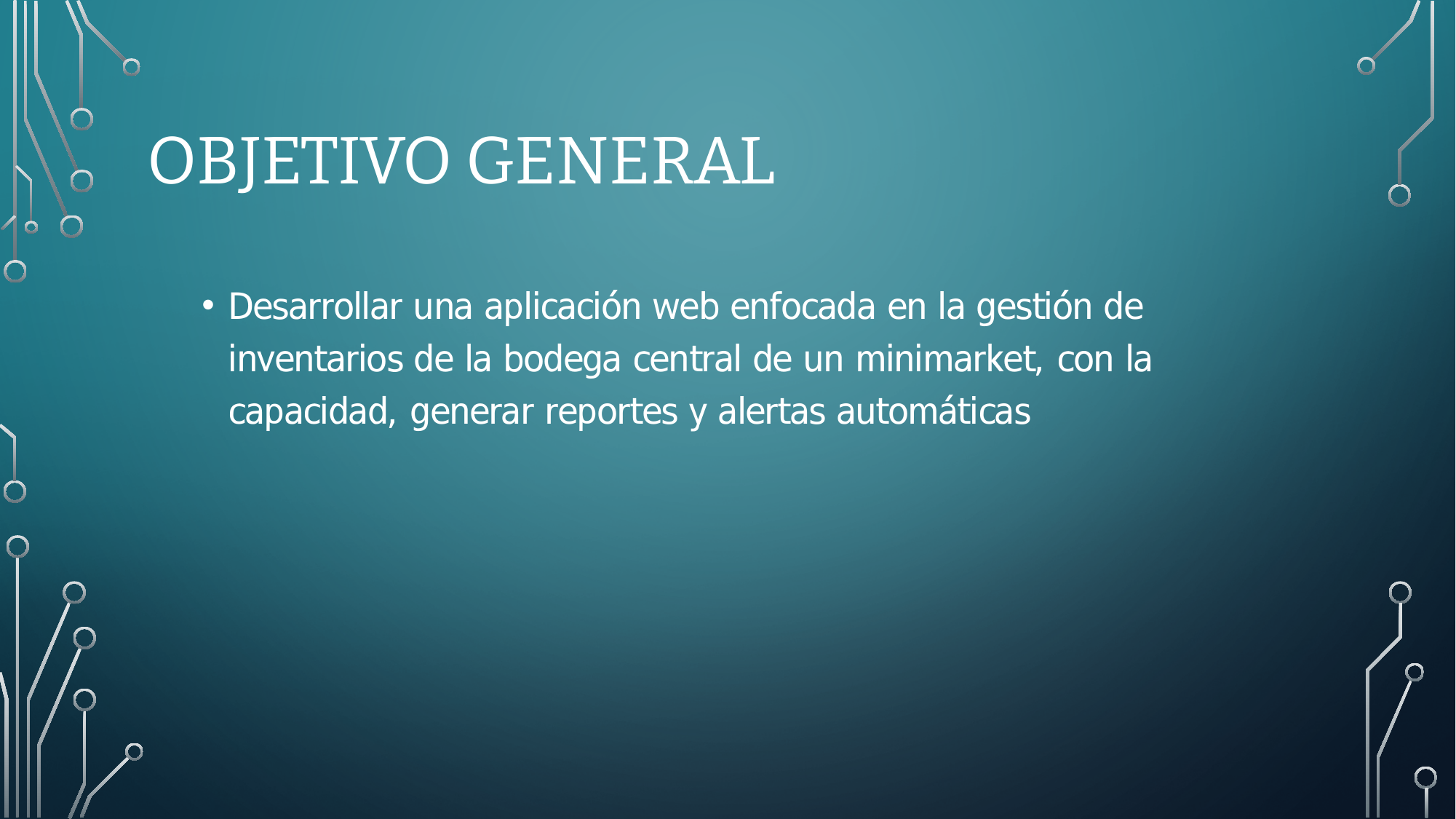

# OBJETIVO GENERAL
Desarrollar una aplicación web enfocada en la gestión de inventarios de la bodega central de un minimarket, con la capacidad, generar reportes y alertas automáticas